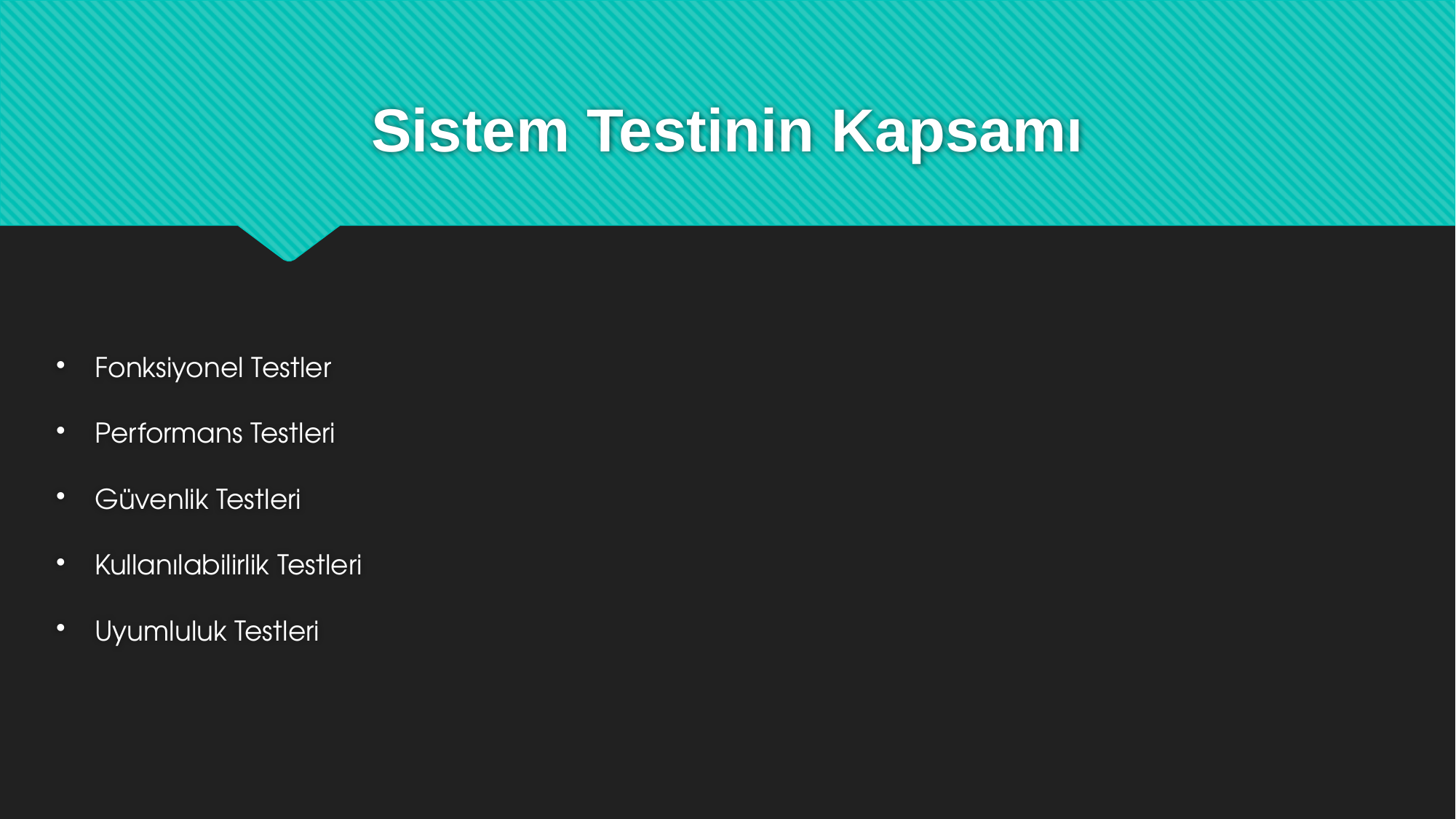

# Sistem Testinin Kapsamı
Fonksiyonel Testler
Performans Testleri
Güvenlik Testleri
Kullanılabilirlik Testleri
Uyumluluk Testleri